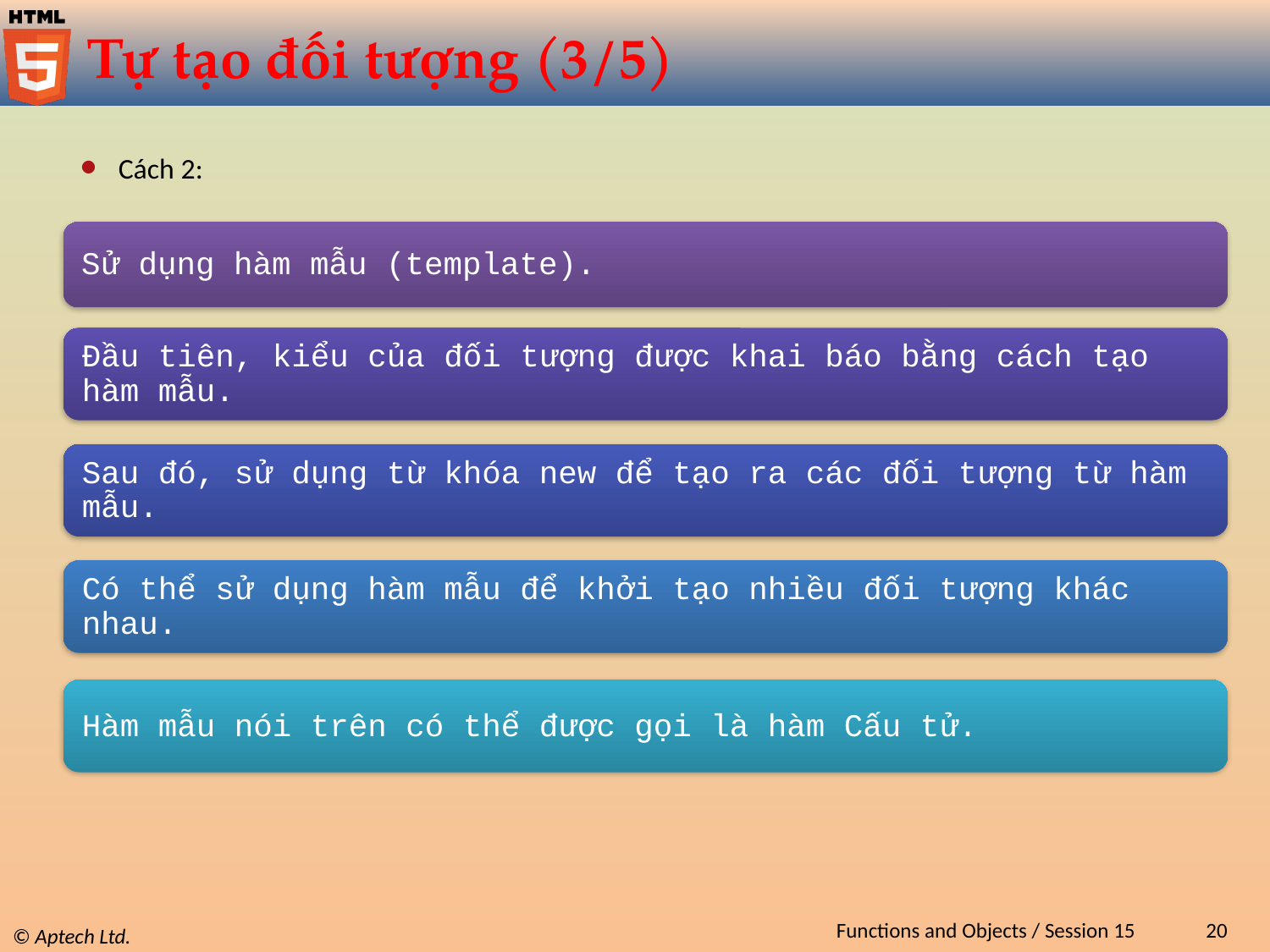

# Tự tạo đối tượng (3/5)
Cách 2:
Sử dụng hàm mẫu (template).
Đầu tiên, kiểu của đối tượng được khai báo bằng cách tạo hàm mẫu.
Sau đó, sử dụng từ khóa new để tạo ra các đối tượng từ hàm mẫu.
Có thể sử dụng hàm mẫu để khởi tạo nhiều đối tượng khác nhau.
Hàm mẫu nói trên có thể được gọi là hàm Cấu tử.
Functions and Objects / Session 15
20